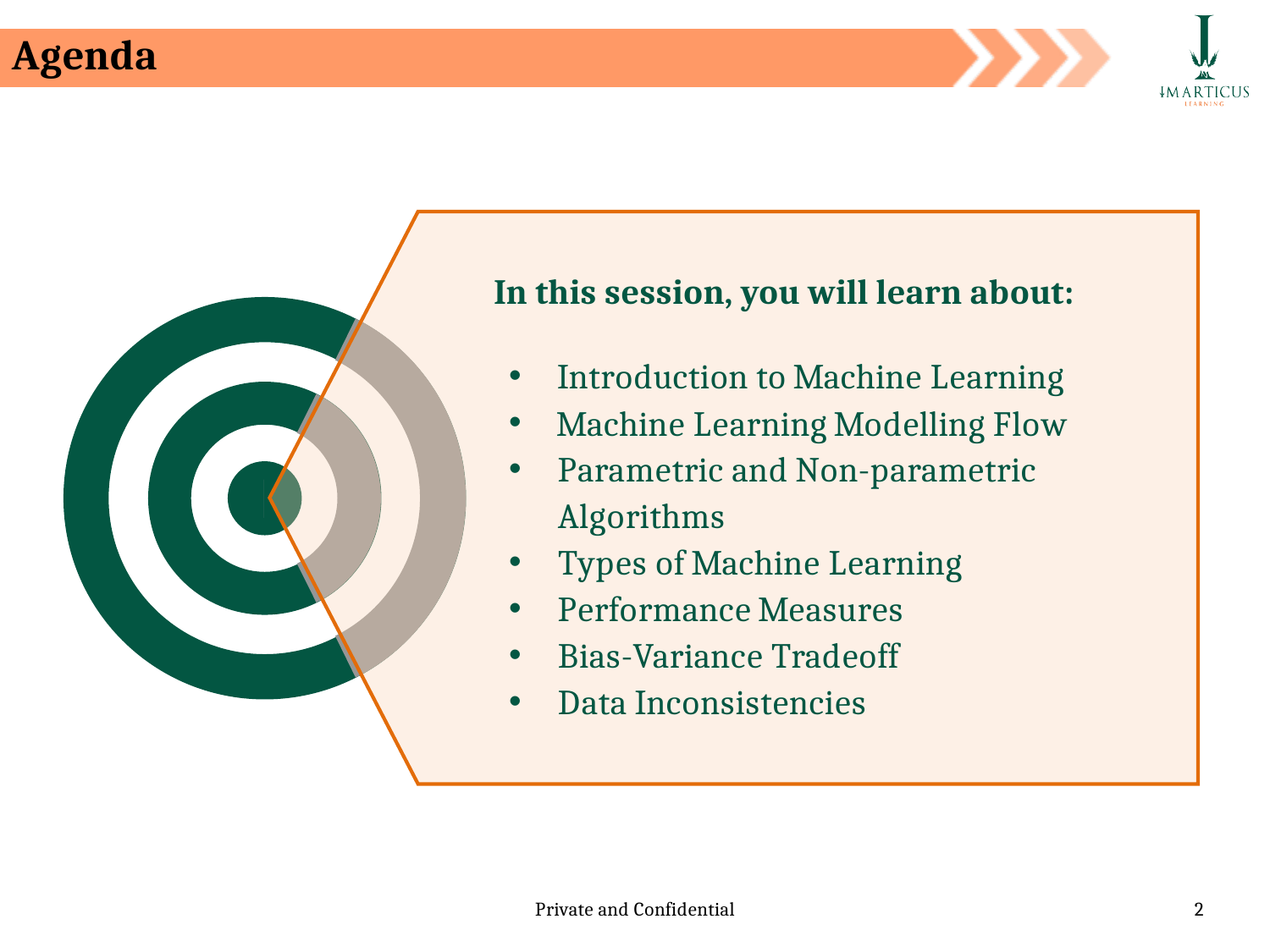

# Agenda
In this session, you will learn about:

Introduction to Machine Learning
Machine Learning Modelling Flow
Parametric and Non-parametric Algorithms
Types of Machine Learning
Performance Measures
Bias-Variance Tradeoff
Data Inconsistencies